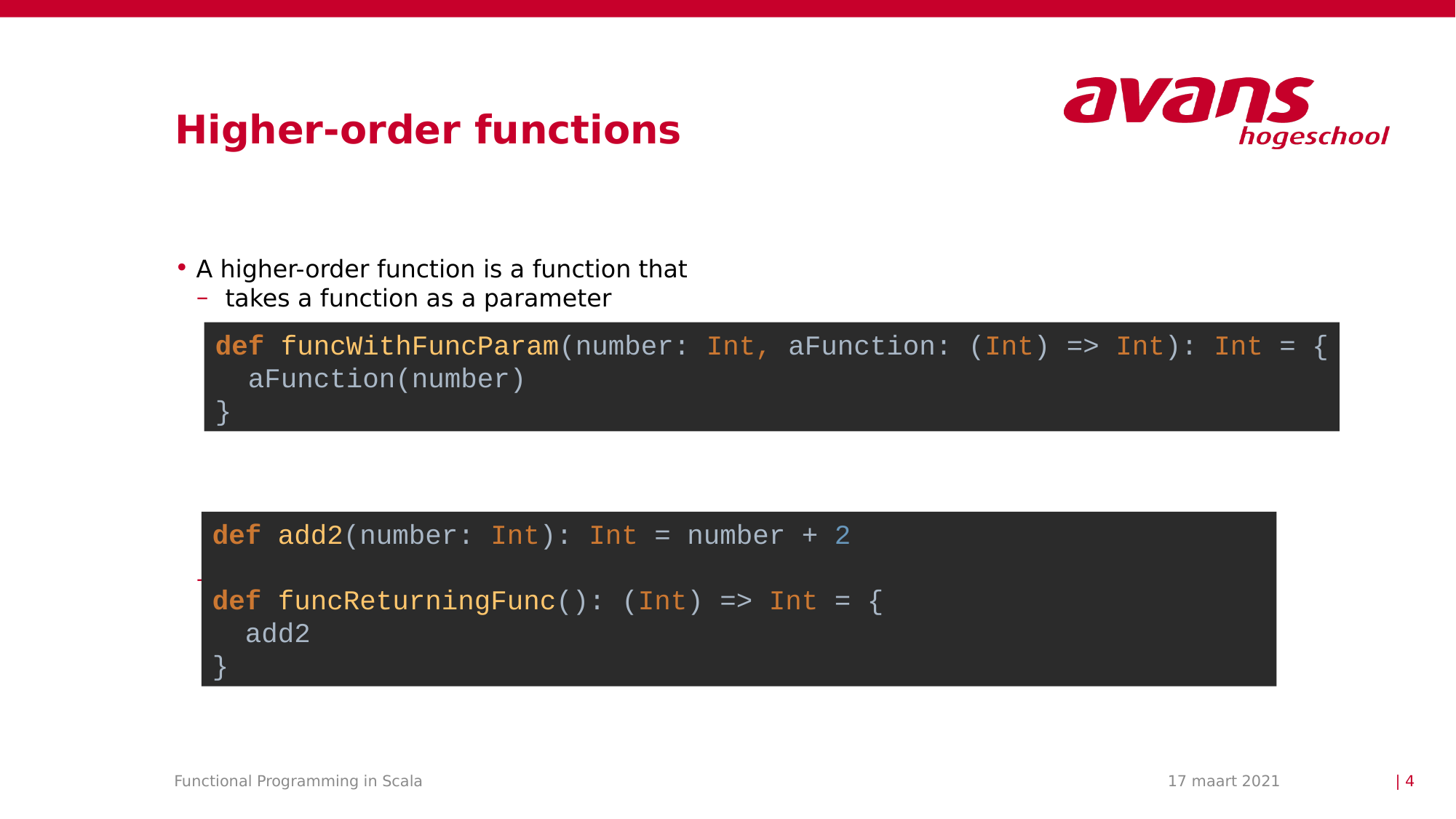

# Higher-order functions
A higher-order function is a function that
 takes a function as a parameter

 or returns a function as a result

def funcWithFuncParam(number: Int, aFunction: (Int) => Int): Int = {
  aFunction(number)
}
def add2(number: Int): Int = number + 2
def funcReturningFunc(): (Int) => Int = {
  add2
}
17 maart 2021
| 4